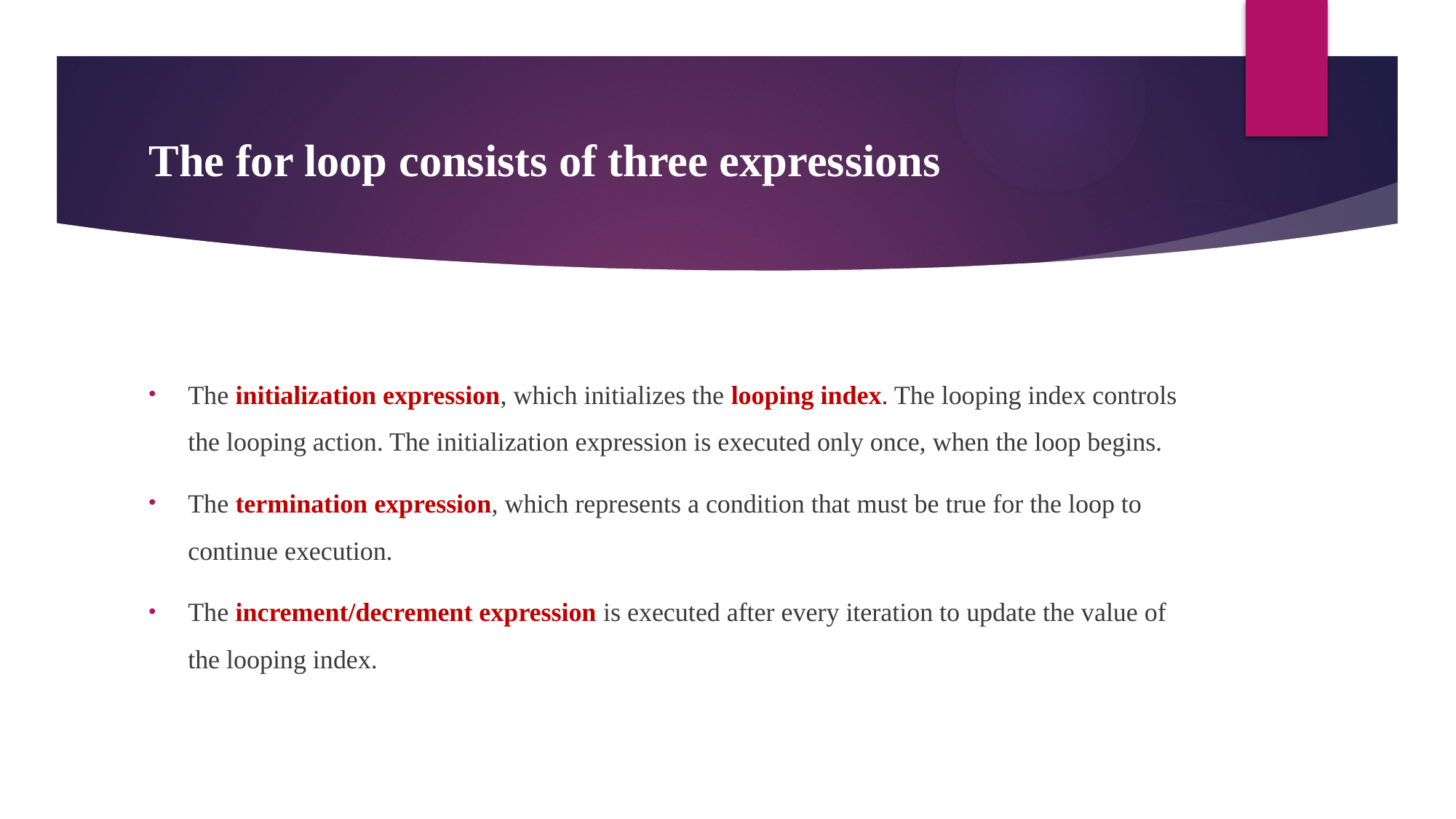

# The for loop consists of three expressions

The initialization expression, which initializes the looping index. The looping index controls the looping action. The initialization expression is executed only once, when the loop begins.
The termination expression, which represents a condition that must be true for the loop to continue execution.
The increment/decrement expression is executed after every iteration to update the value of the looping index.